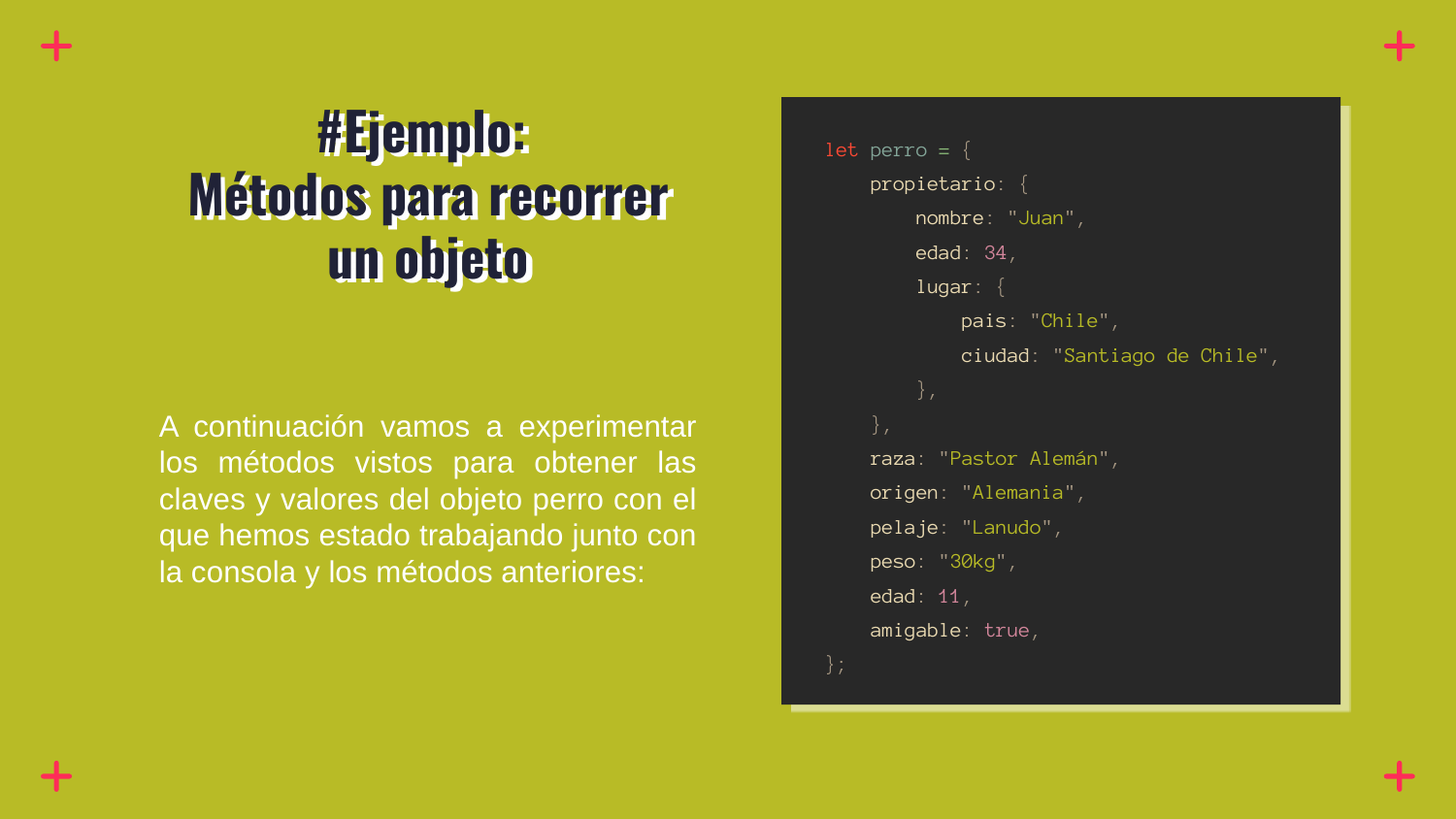

let perro = {
    propietario: {
        nombre: "Juan",
        edad: 34,
        lugar: {
            pais: "Chile",
            ciudad: "Santiago de Chile",
        },
    },
    raza: "Pastor Alemán",
    origen: "Alemania",
    pelaje: "Lanudo",
    peso: "30kg",
    edad: 11,
    amigable: true,
};
# #Ejemplo:
Métodos para recorrer un objeto
A continuación vamos a experimentar los métodos vistos para obtener las claves y valores del objeto perro con el que hemos estado trabajando junto con la consola y los métodos anteriores: